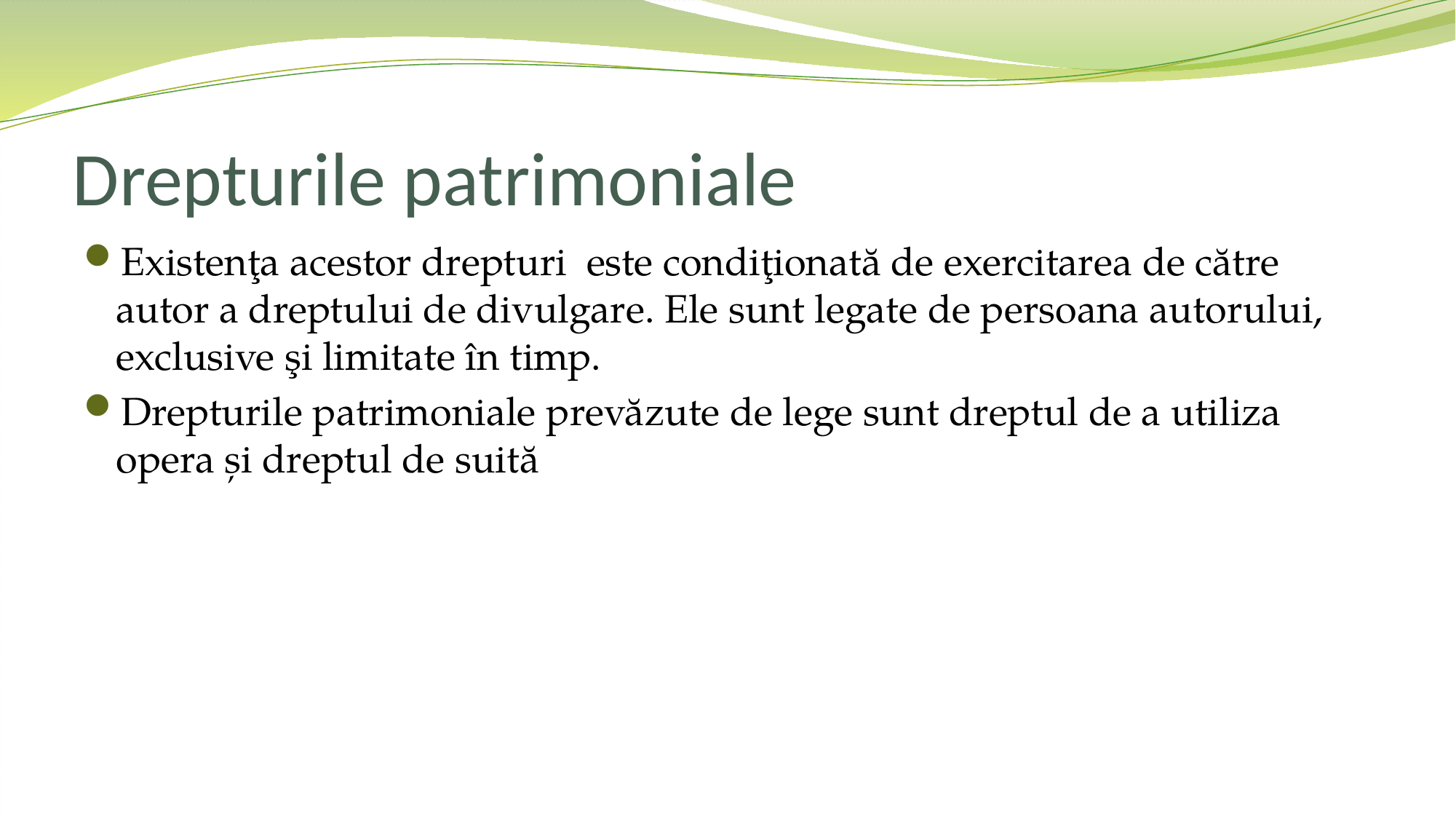

# Drepturile patrimoniale
Existenţa acestor drepturi  este condiţionată de exercitarea de către autor a dreptului de divulgare. Ele sunt legate de persoana autorului, exclusive şi limitate în timp.
Drepturile patrimoniale prevăzute de lege sunt dreptul de a utiliza opera și dreptul de suită